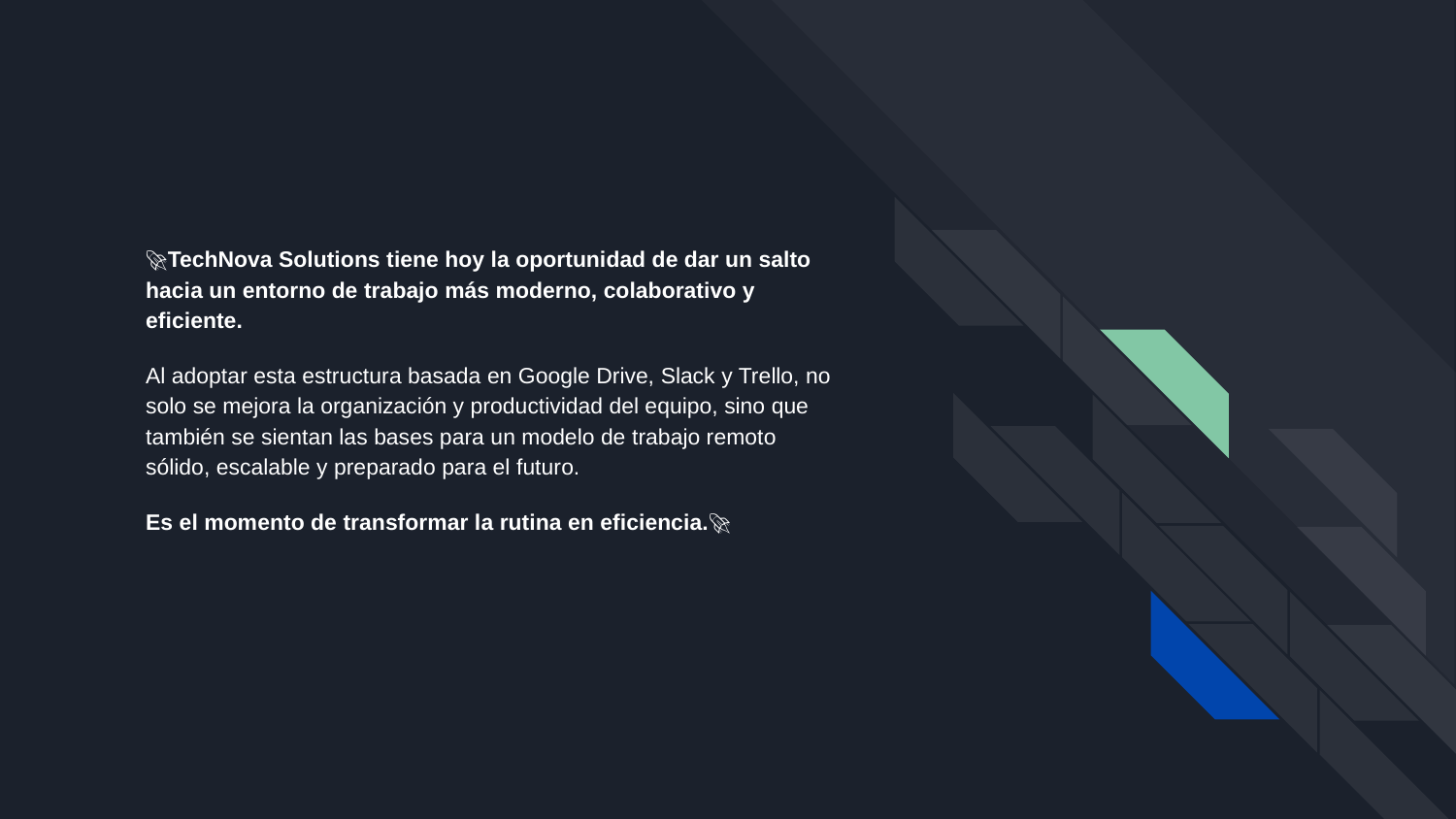

# 🚀TechNova Solutions tiene hoy la oportunidad de dar un salto hacia un entorno de trabajo más moderno, colaborativo y eficiente.
Al adoptar esta estructura basada en Google Drive, Slack y Trello, no solo se mejora la organización y productividad del equipo, sino que también se sientan las bases para un modelo de trabajo remoto sólido, escalable y preparado para el futuro.
Es el momento de transformar la rutina en eficiencia.🚀